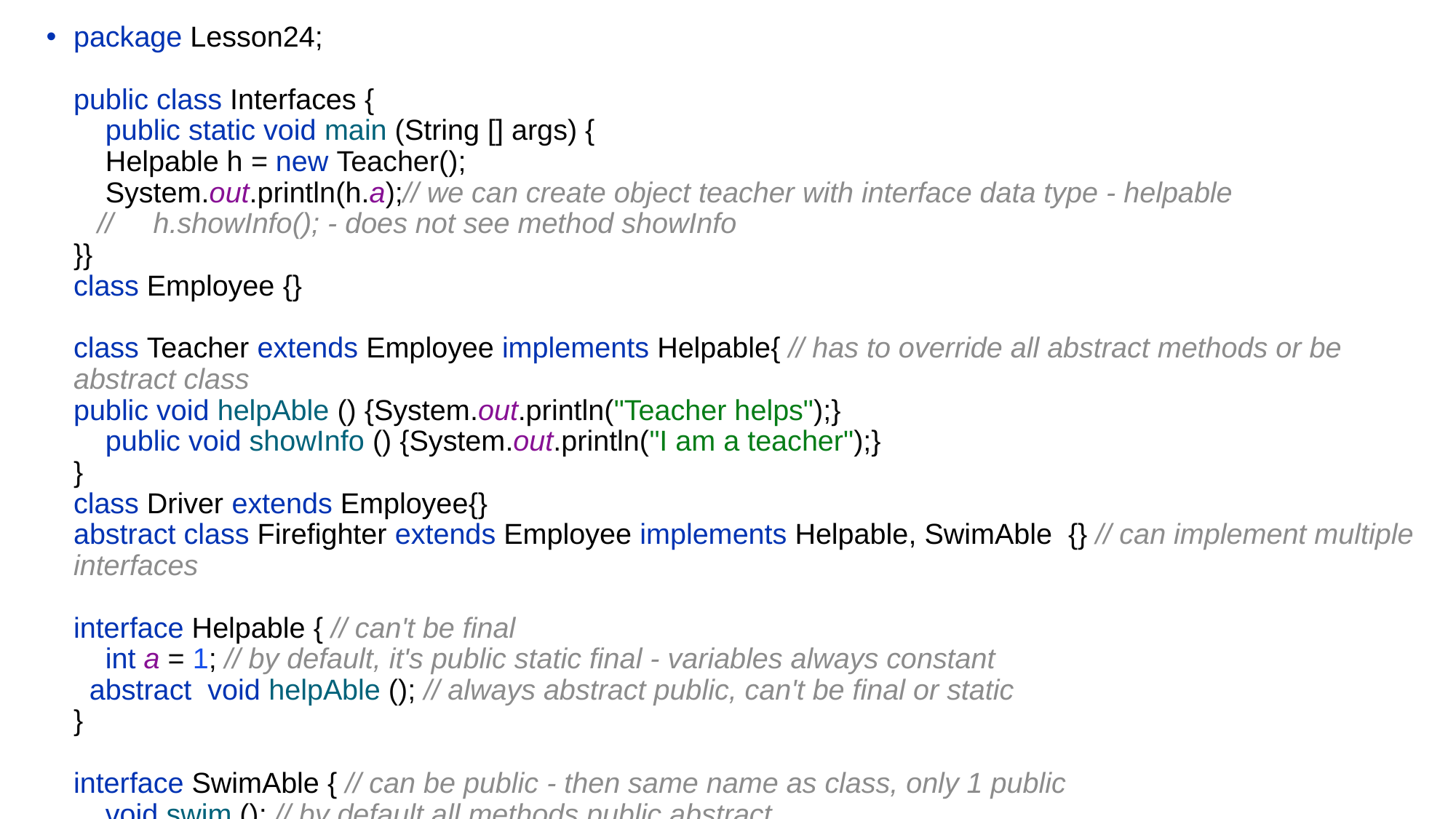

package Lesson24;
public class Interfaces {
    public static void main (String [] args) {
    Helpable h = new Teacher();
    System.out.println(h.a);// we can create object teacher with interface data type - helpable
   //     h.showInfo(); - does not see method showInfo
}}
class Employee {}
class Teacher extends Employee implements Helpable{ // has to override all abstract methods or be abstract class
public void helpAble () {System.out.println("Teacher helps");}
    public void showInfo () {System.out.println("I am a teacher");}
}
class Driver extends Employee{}
abstract class Firefighter extends Employee implements Helpable, SwimAble  {} // can implement multiple interfaces
interface Helpable { // can't be final
    int a = 1; // by default, it's public static final - variables always constant
  abstract  void helpAble (); // always abstract public, can't be final or static
}
interface SwimAble { // can be public - then same name as class, only 1 public
    void swim (); // by default all methods public abstract
default void abc () {System.out.println("Hello");} // public access modifier, default realization, so we don't need override}